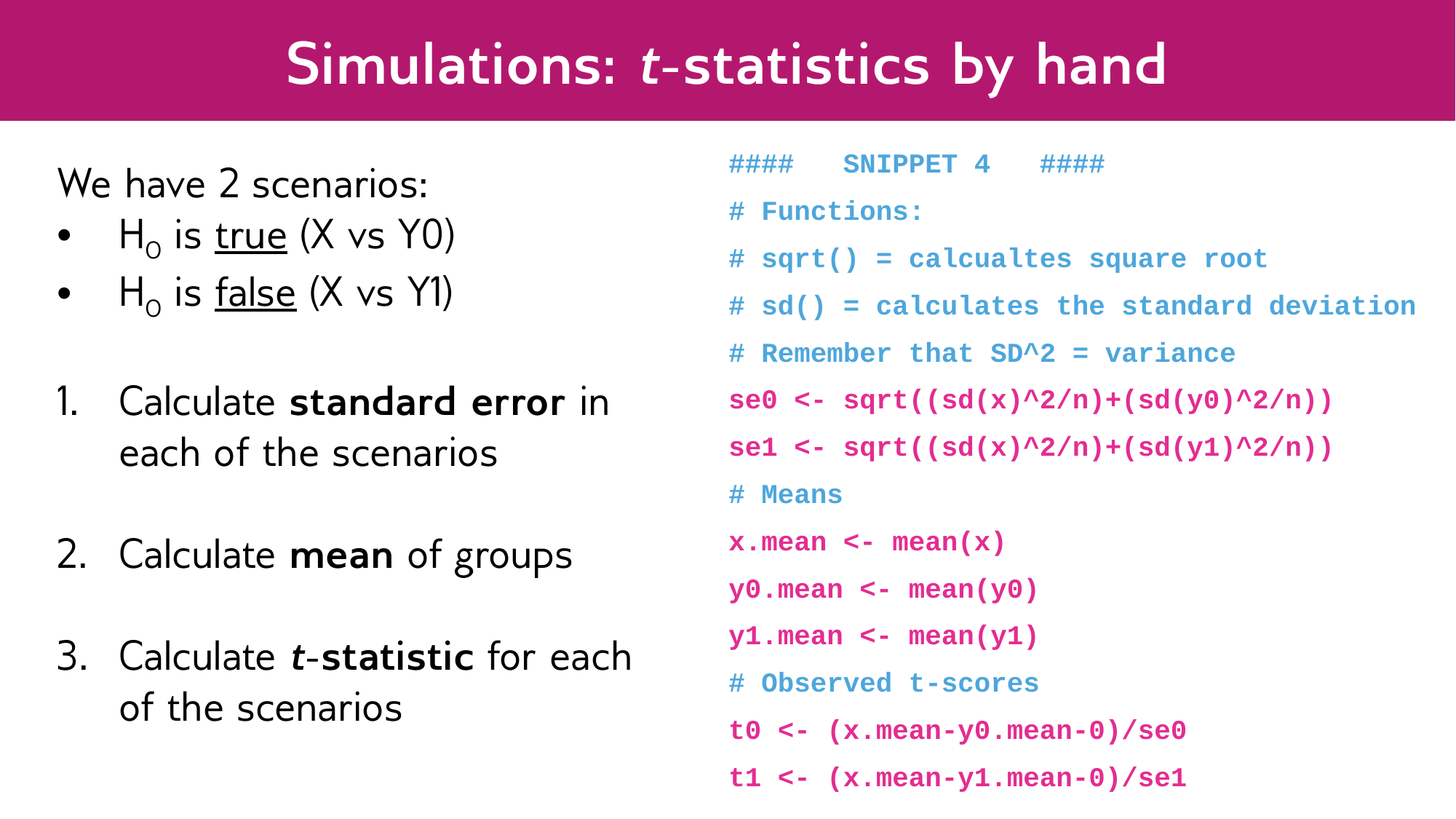

Simulations: t-statistics by hand
####   SNIPPET 4   ####
# Functions:
# sqrt() = calcualtes square root
# sd() = calculates the standard deviation
# Remember that SD^2 = variance
se0 <- sqrt((sd(x)^2/n)+(sd(y0)^2/n))
se1 <- sqrt((sd(x)^2/n)+(sd(y1)^2/n))
# Means
x.mean <- mean(x)
y0.mean <- mean(y0)
y1.mean <- mean(y1)
# Observed t-scores
t0 <- (x.mean-y0.mean-0)/se0
t1 <- (x.mean-y1.mean-0)/se1
We have 2 scenarios:
HO is true (X vs Y0)
HO is false (X vs Y1)

Calculate standard error in each of the scenarios

Calculate mean of groups

Calculate t-statistic for each of the scenarios